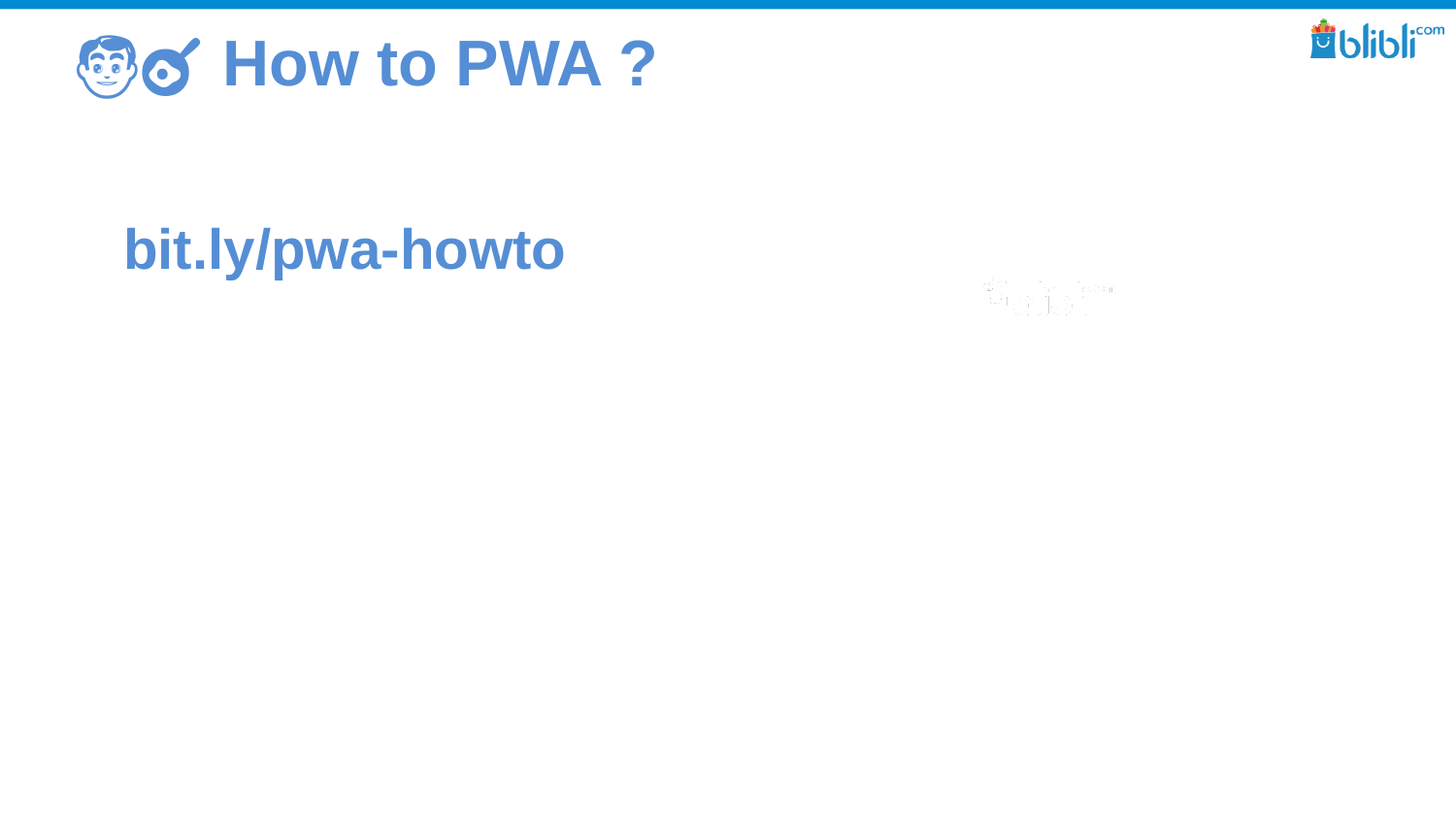

# 👨‍🍳 How to PWA ?
bit.ly/pwa-howto